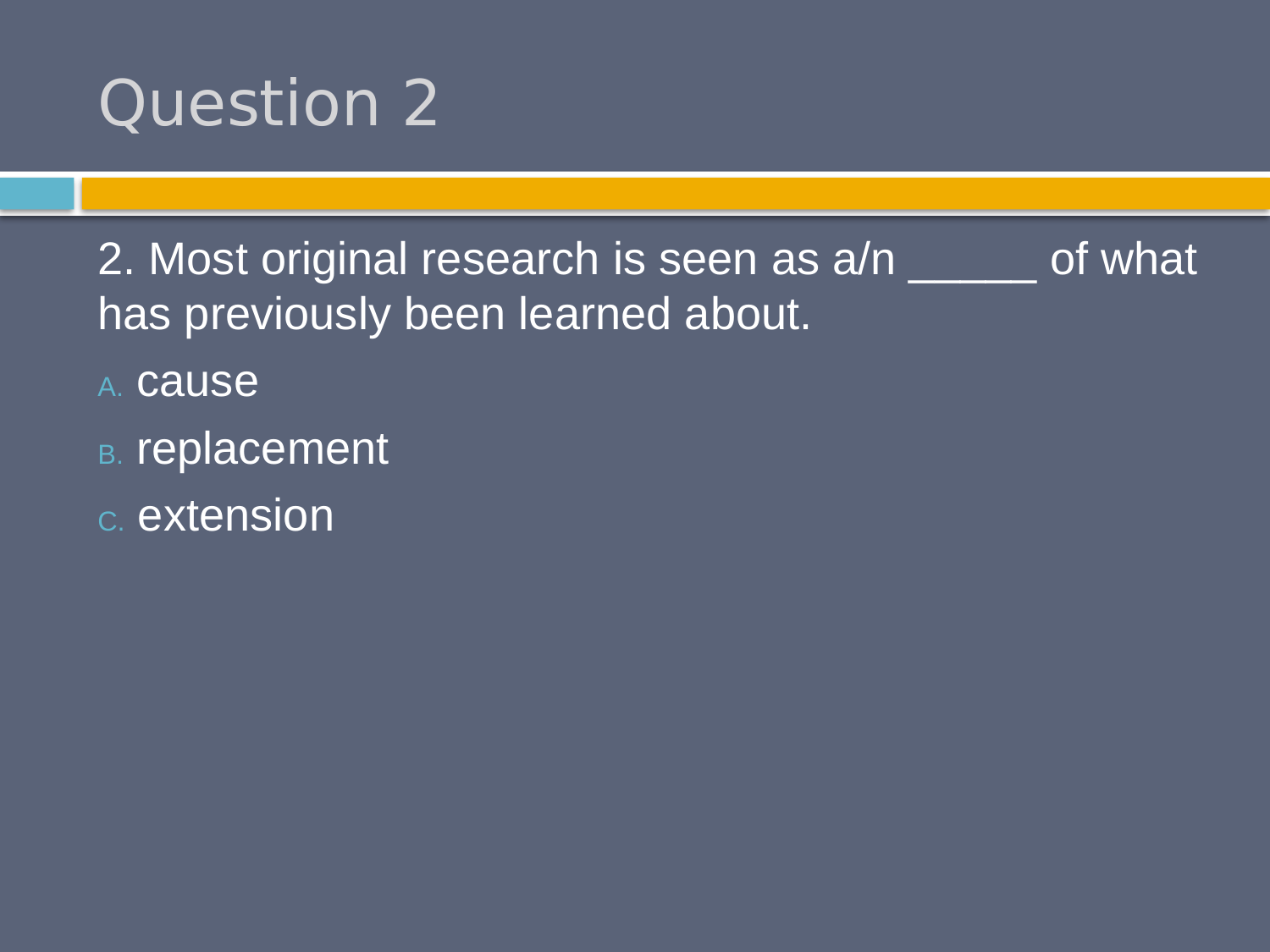

# Question 2
2. Most original research is seen as a/n _____ of what has previously been learned about.
 cause
 replacement
 extension